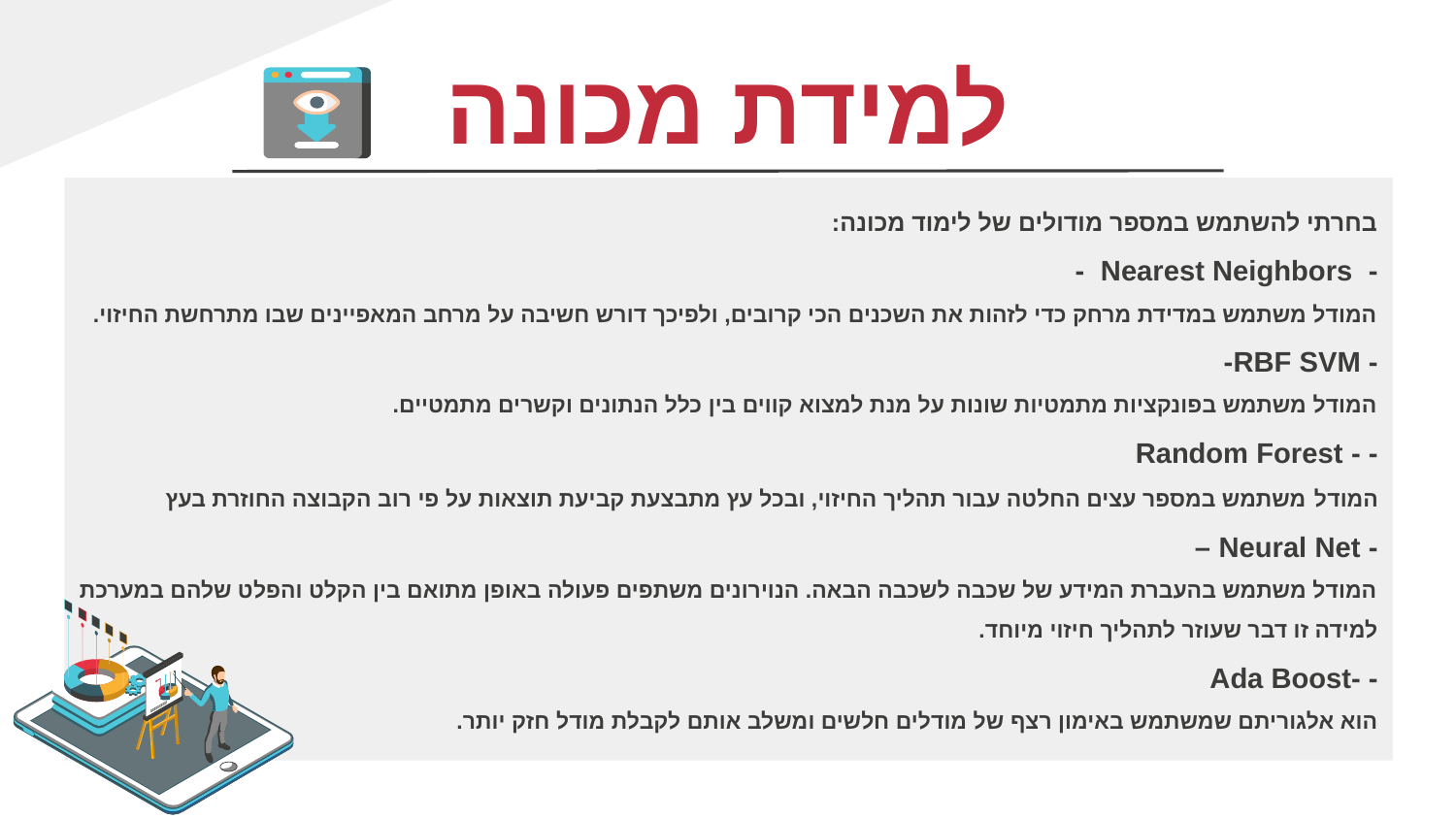

# למידת מכונה

בחרתי להשתמש במספר מודולים של לימוד מכונה:
-  Nearest Neighbors  -
המודל משתמש במדידת מרחק כדי לזהות את השכנים הכי קרובים, ולפיכך דורש חשיבה על מרחב המאפיינים שבו מתרחשת החיזוי.
- RBF SVM	-
המודל משתמש בפונקציות מתמטיות שונות על מנת למצוא קווים בין כלל הנתונים וקשרים מתמטיים.
- - Random Forest
המודל משתמש במספר עצים החלטה עבור תהליך החיזוי, ובכל עץ מתבצעת קביעת תוצאות על פי רוב הקבוצה החוזרת בעץ
- Neural Net –
המודל משתמש בהעברת המידע של שכבה לשכבה הבאה. הנוירונים משתפים פעולה באופן מתואם בין הקלט והפלט שלהם במערכת למידה זו דבר שעוזר לתהליך חיזוי מיוחד.
- -Ada Boost
הוא אלגוריתם שמשתמש באימון רצף של מודלים חלשים ומשלב אותם לקבלת מודל חזק יותר.